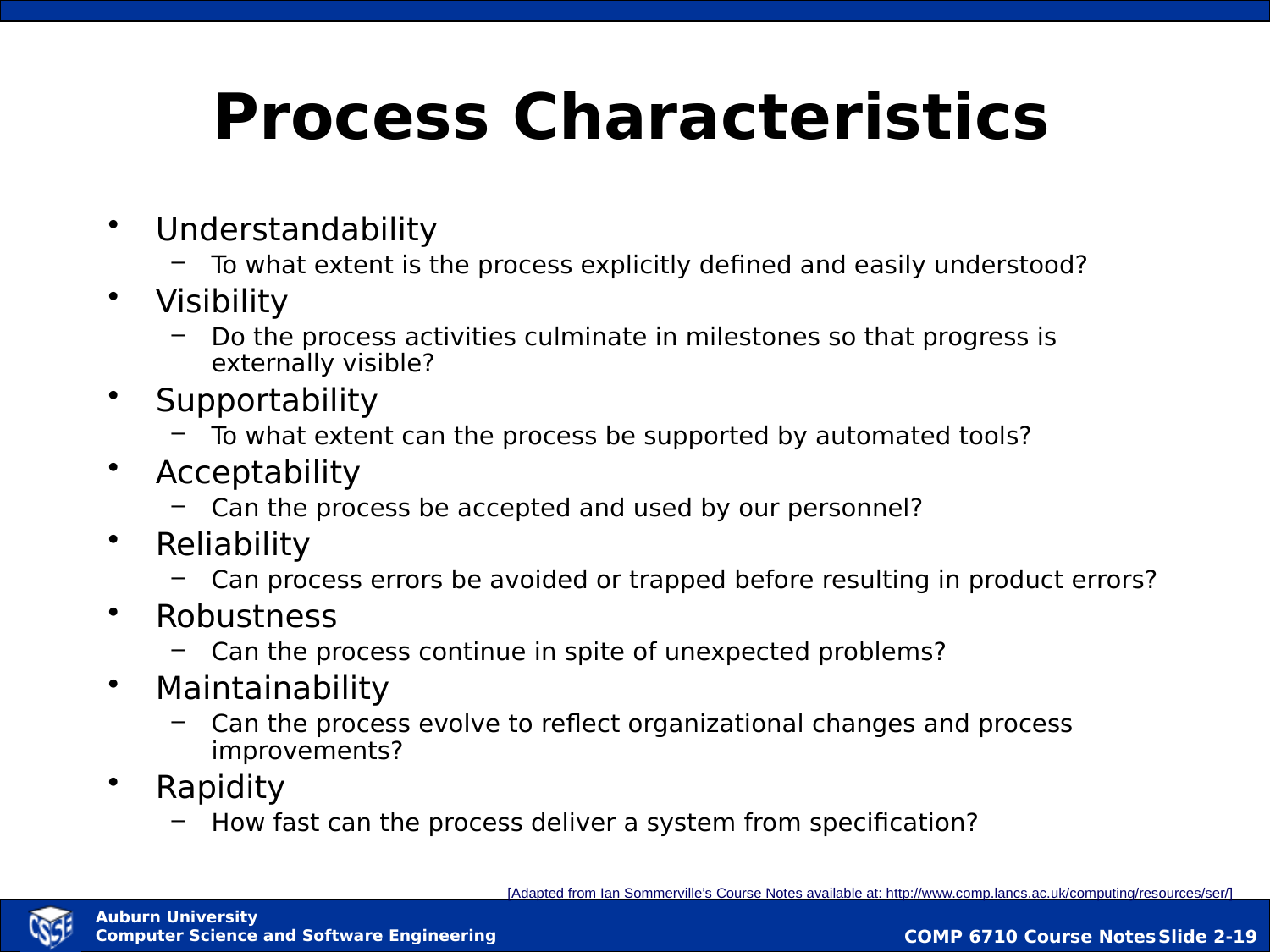

# Process Characteristics
Understandability
To what extent is the process explicitly defined and easily understood?
Visibility
Do the process activities culminate in milestones so that progress is externally visible?
Supportability
To what extent can the process be supported by automated tools?
Acceptability
Can the process be accepted and used by our personnel?
Reliability
Can process errors be avoided or trapped before resulting in product errors?
Robustness
Can the process continue in spite of unexpected problems?
Maintainability
Can the process evolve to reflect organizational changes and process improvements?
Rapidity
How fast can the process deliver a system from specification?
[Adapted from Ian Sommerville’s Course Notes available at: http://www.comp.lancs.ac.uk/computing/resources/ser/]